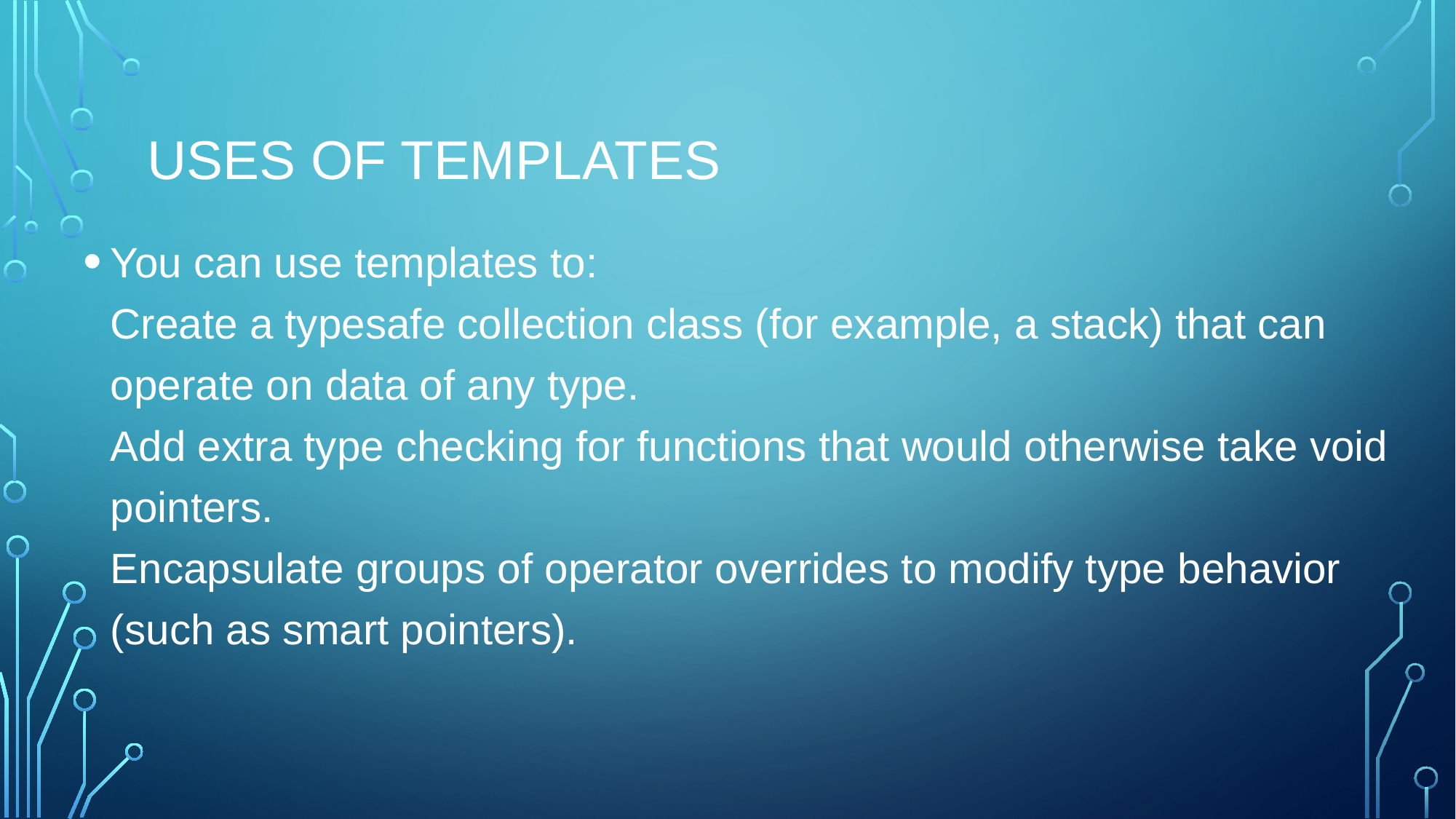

# Uses of templates
You can use templates to:
Create a typesafe collection class (for example, a stack) that can operate on data of any type.
Add extra type checking for functions that would otherwise take void pointers.
Encapsulate groups of operator overrides to modify type behavior (such as smart pointers).